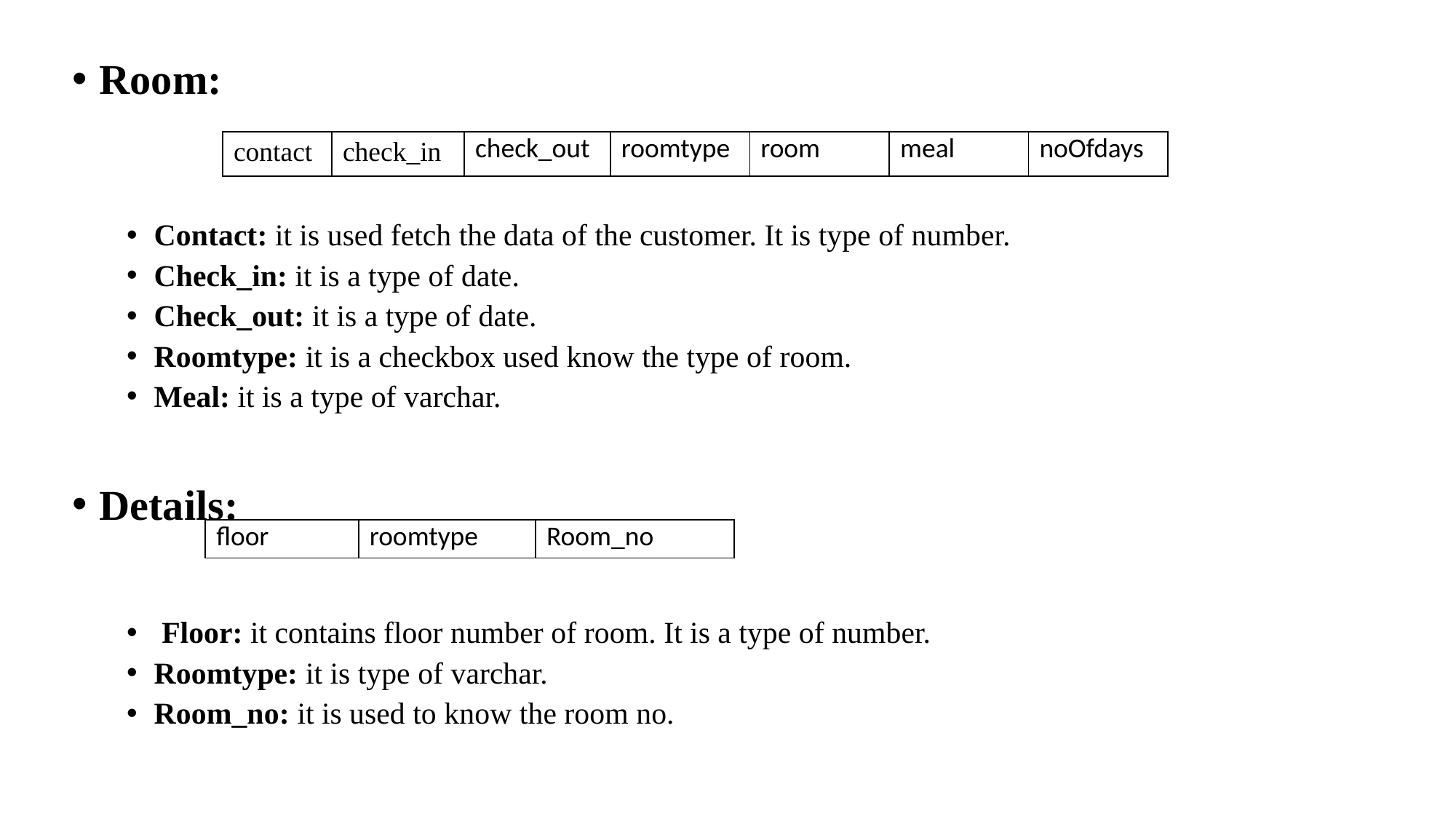

Room:

Contact: it is used fetch the data of the customer. It is type of number.
Check_in: it is a type of date.
Check_out: it is a type of date.
Roomtype: it is a checkbox used know the type of room.
Meal: it is a type of varchar.

Details:

 Floor: it contains floor number of room. It is a type of number.
Roomtype: it is type of varchar.
Room_no: it is used to know the room no.

| contact | check\_in | check\_out | roomtype | room | meal | noOfdays |
| --- | --- | --- | --- | --- | --- | --- |
| floor | roomtype | Room\_no |
| --- | --- | --- |